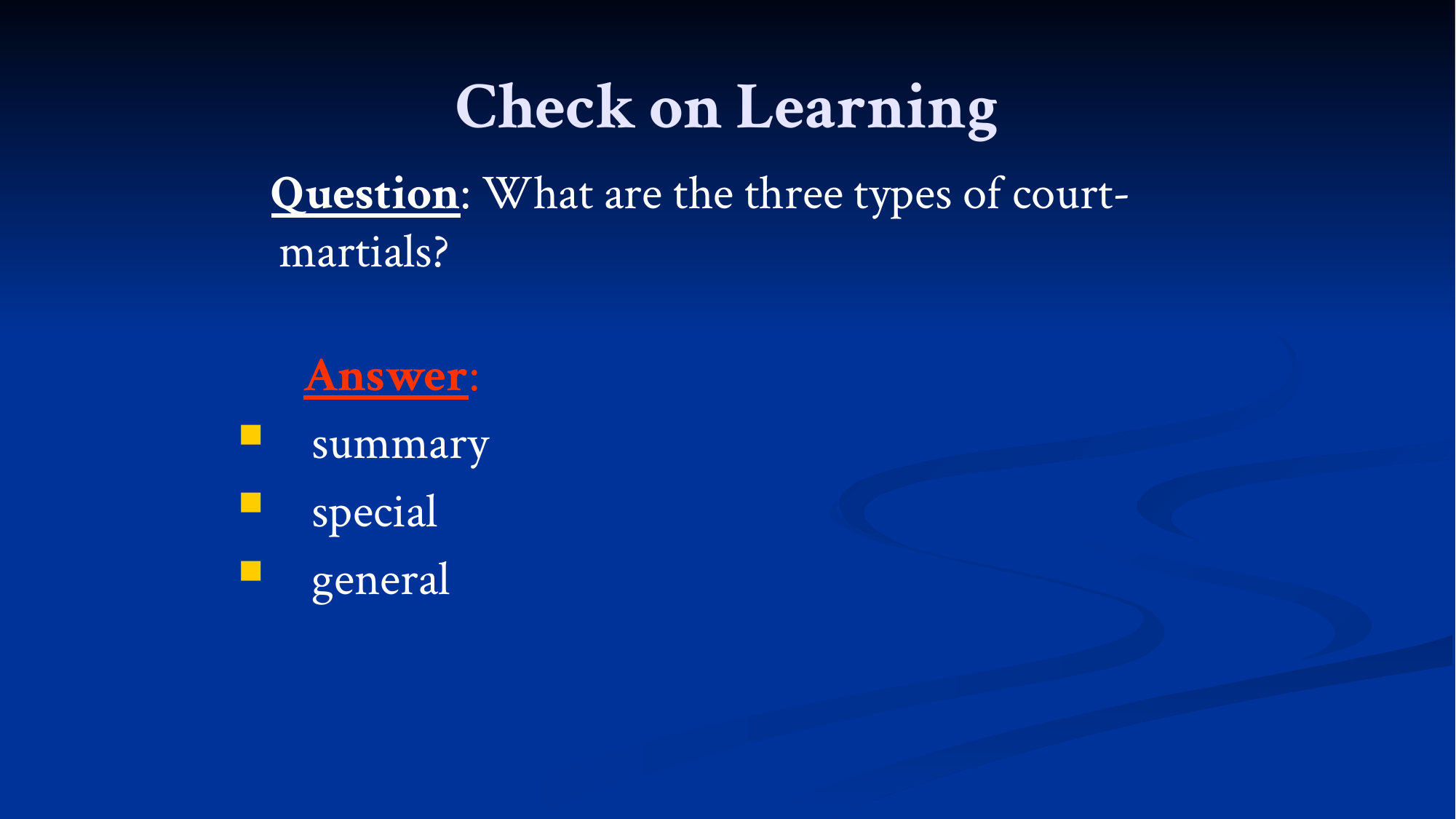

# Check on Learning
   Question: What are the three types of court-martials?
      Answer:
   summary
   special
   general